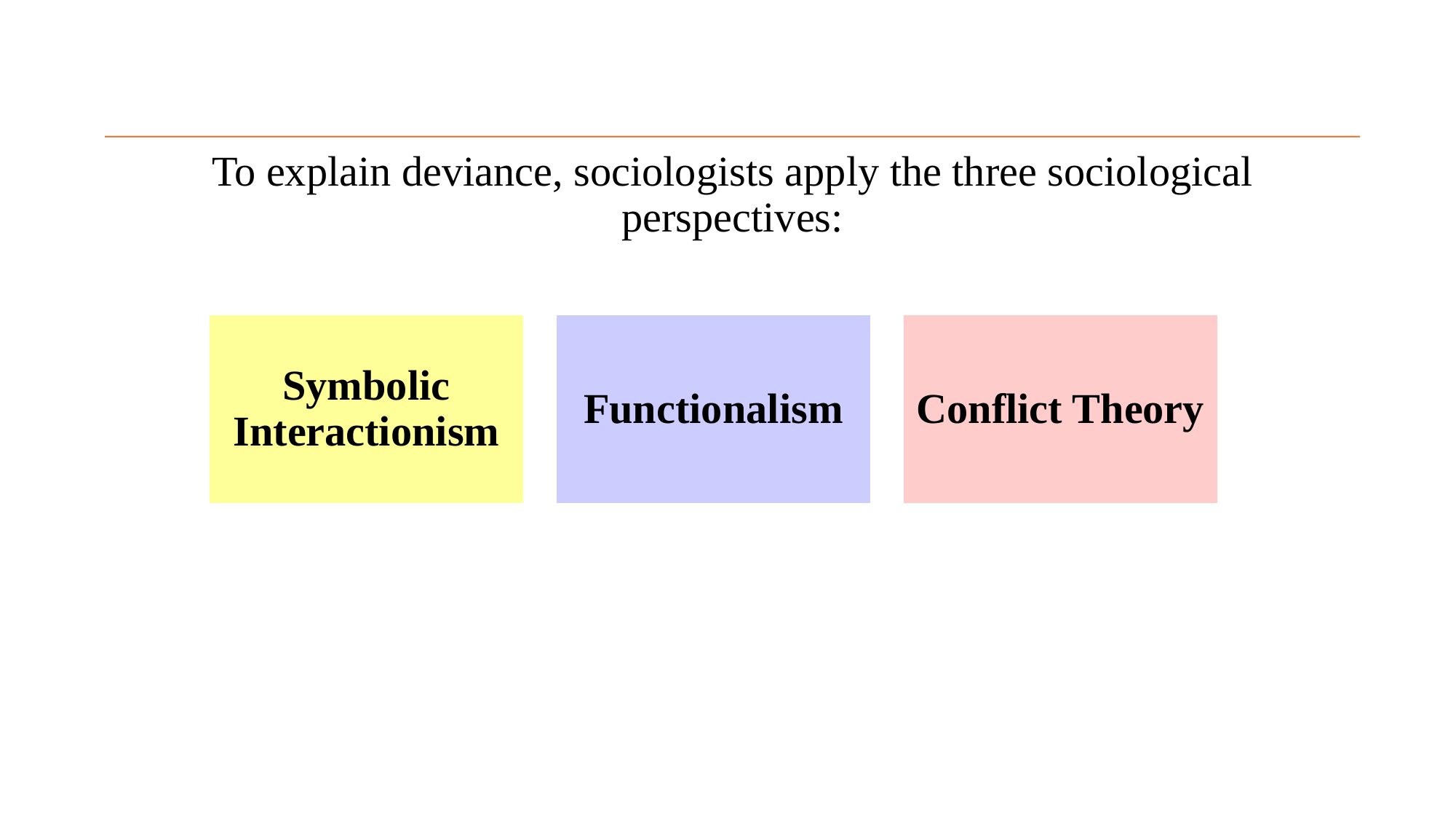

To explain deviance, sociologists apply the three sociological perspectives:
Symbolic Interactionism
Functionalism
Conflict Theory